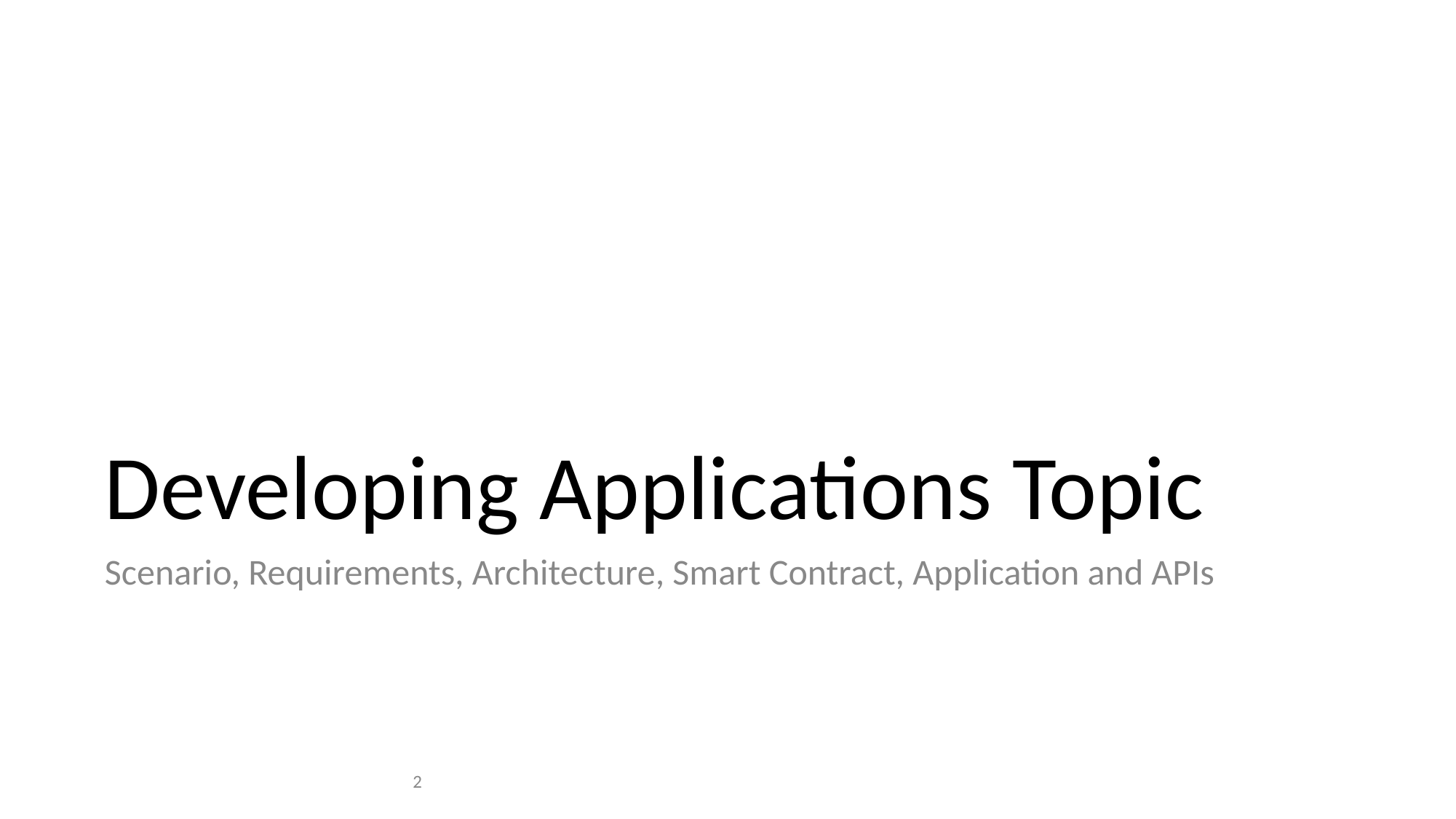

# Developing Applications Topic
Scenario, Requirements, Architecture, Smart Contract, Application and APIs
2